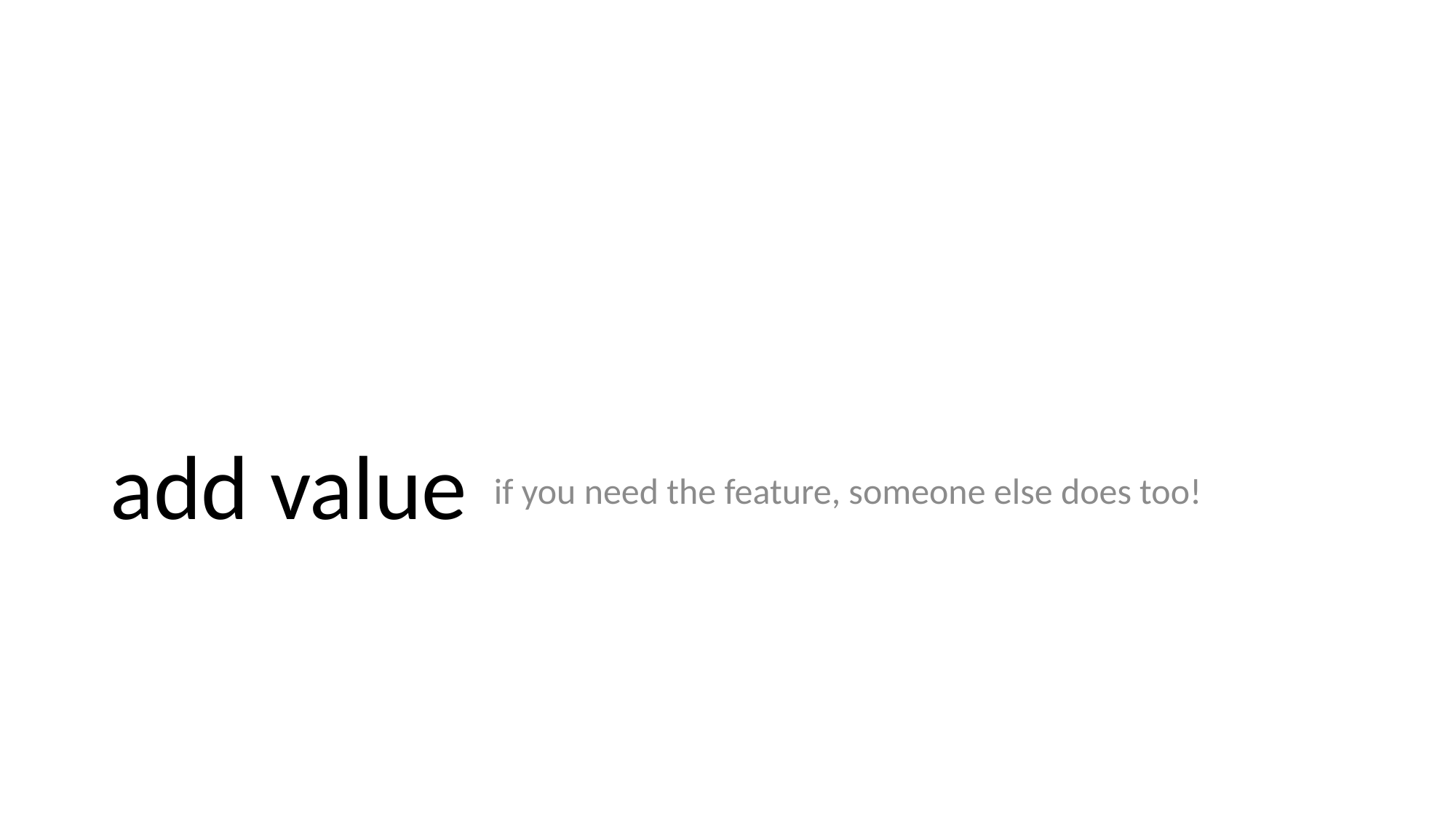

# add value
if you need the feature, someone else does too!